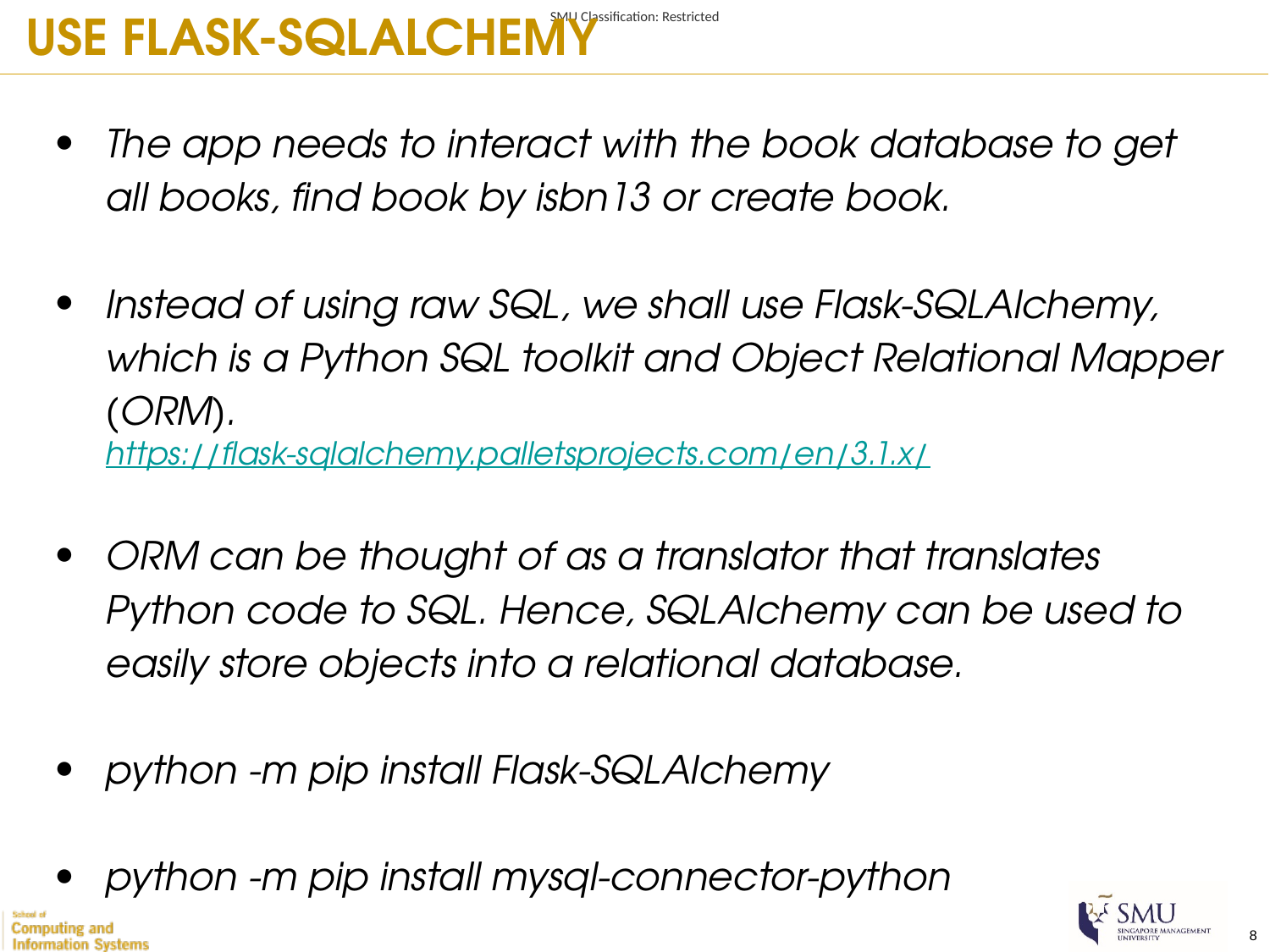

USE FLASK-SQLALCHEMY
The app needs to interact with the book database to get all books, find book by isbn13 or create book.

Instead of using raw SQL, we shall use Flask-SQLAlchemy, which is a Python SQL toolkit and Object Relational Mapper (ORM).
https://flask-sqlalchemy.palletsprojects.com/en/3.1.x/

ORM can be thought of as a translator that translates Python code to SQL. Hence, SQLAlchemy can be used to easily store objects into a relational database.

python -m pip install Flask-SQLAlchemy

python -m pip install mysql-connector-python

8